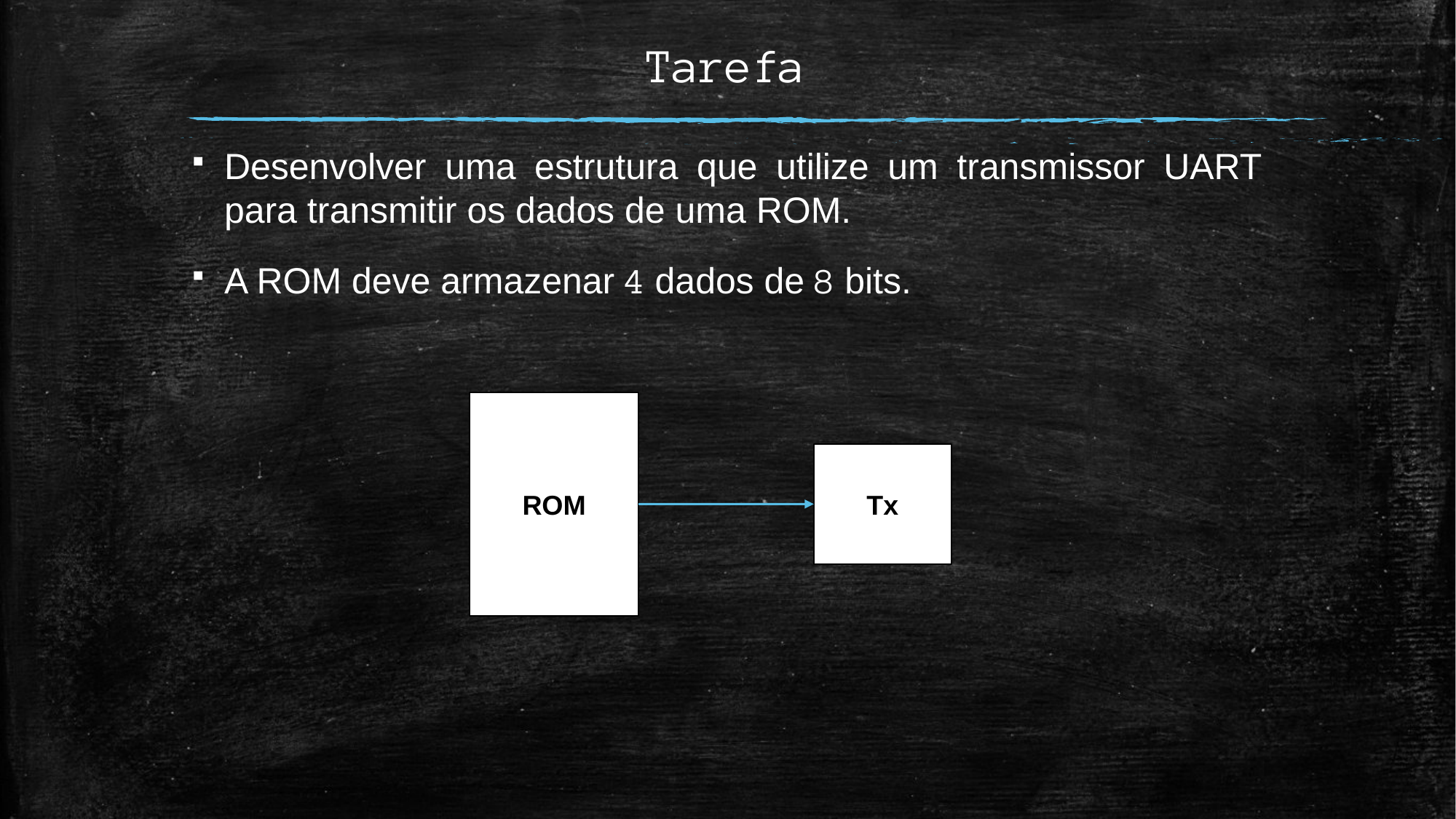

# Tarefa
Desenvolver uma estrutura que utilize um transmissor UART para transmitir os dados de uma ROM.
A ROM deve armazenar 4 dados de 8 bits.
ROM
Tx